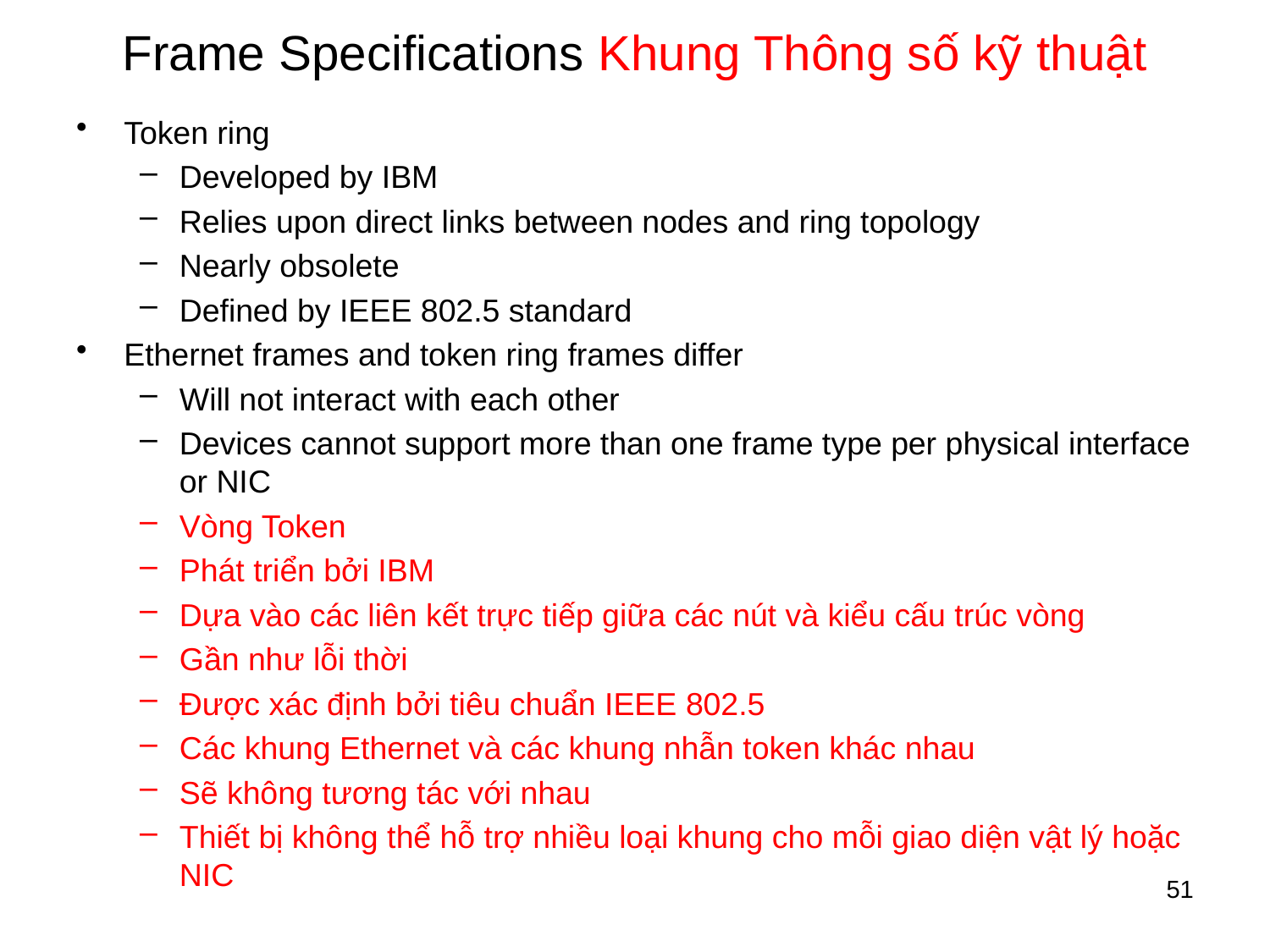

# Frame Specifications Khung Thông số kỹ thuật
Token ring
Developed by IBM
Relies upon direct links between nodes and ring topology
Nearly obsolete
Defined by IEEE 802.5 standard
Ethernet frames and token ring frames differ
Will not interact with each other
Devices cannot support more than one frame type per physical interface or NIC
Vòng Token
Phát triển bởi IBM
Dựa vào các liên kết trực tiếp giữa các nút và kiểu cấu trúc vòng
Gần như lỗi thời
Được xác định bởi tiêu chuẩn IEEE 802.5
Các khung Ethernet và các khung nhẫn token khác nhau
Sẽ không tương tác với nhau
Thiết bị không thể hỗ trợ nhiều loại khung cho mỗi giao diện vật lý hoặc NIC
51